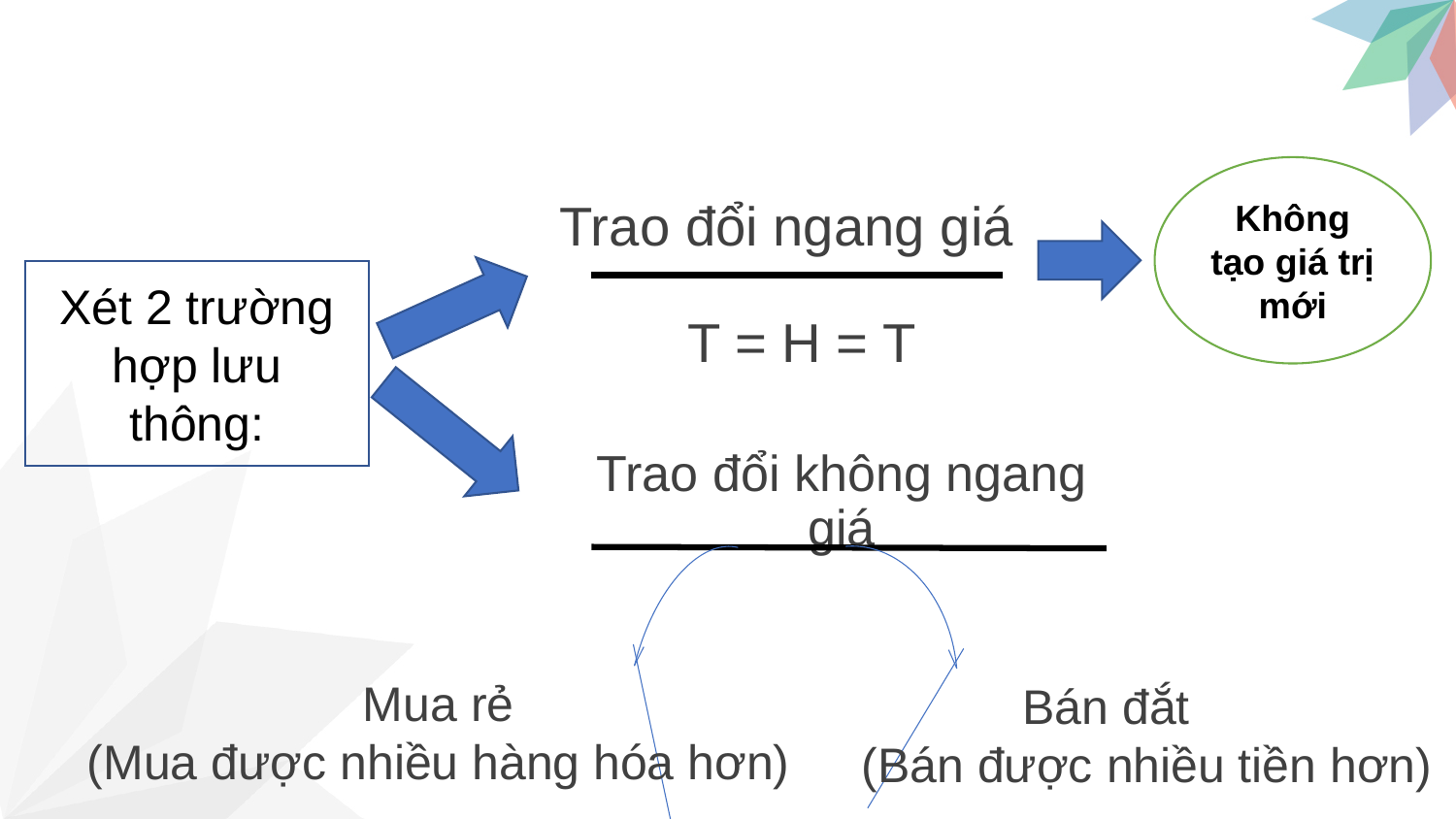

Không tạo giá trị mới
Trao đổi ngang giá

Xét 2 trường
hợp lưu thông:
T = H = T

Trao đổi không ngang giá

Mua rẻ
(Mua được nhiều hàng hóa hơn)
Bán đắt
      (Bán được nhiều tiền hơn)